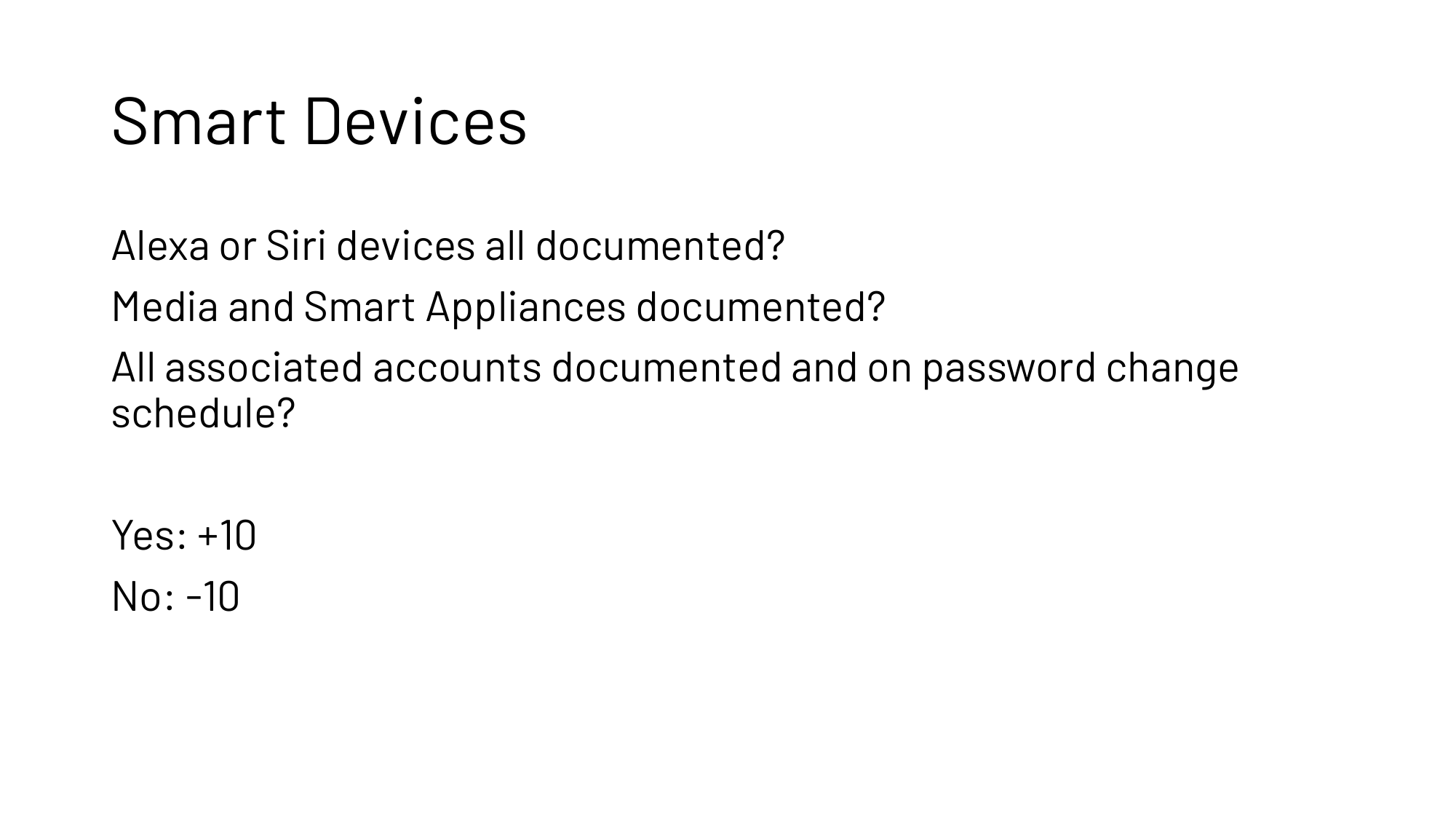

# Smart Devices
Alexa or Siri devices all documented?
Media and Smart Appliances documented?
All associated accounts documented and on password change schedule?

Yes: +10
No: -10